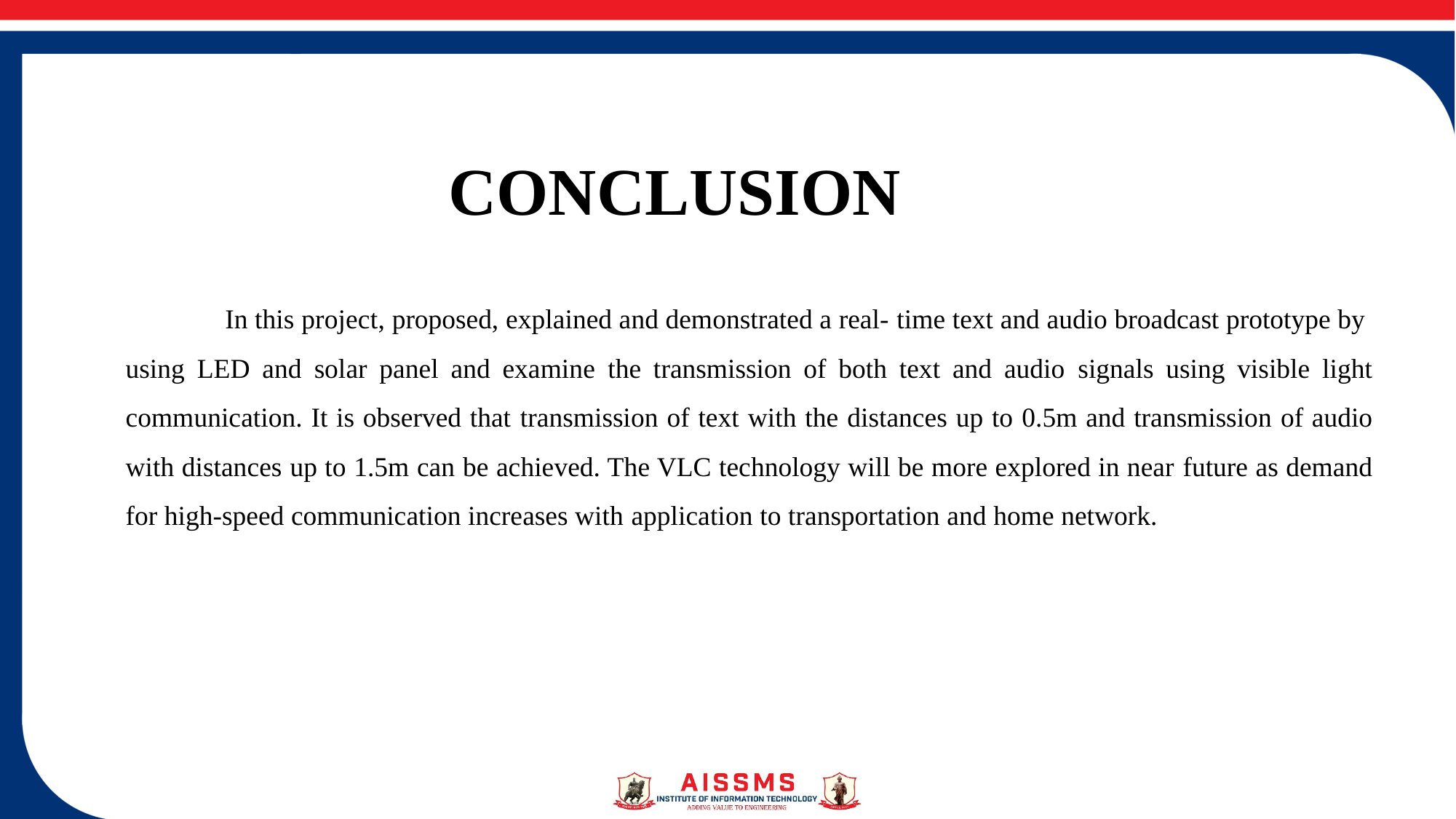

# CONCLUSION
                    In this project, proposed, explained and demonstrated a real- time text and audio broadcast prototype by  using LED and solar panel and examine the transmission of both text and audio signals using visible light communication. It is observed that transmission of text with the distances up to 0.5m and transmission of audio with distances up to 1.5m can be achieved. The VLC technology will be more explored in near future as demand for high-speed communication increases with application to transportation and home network.

12